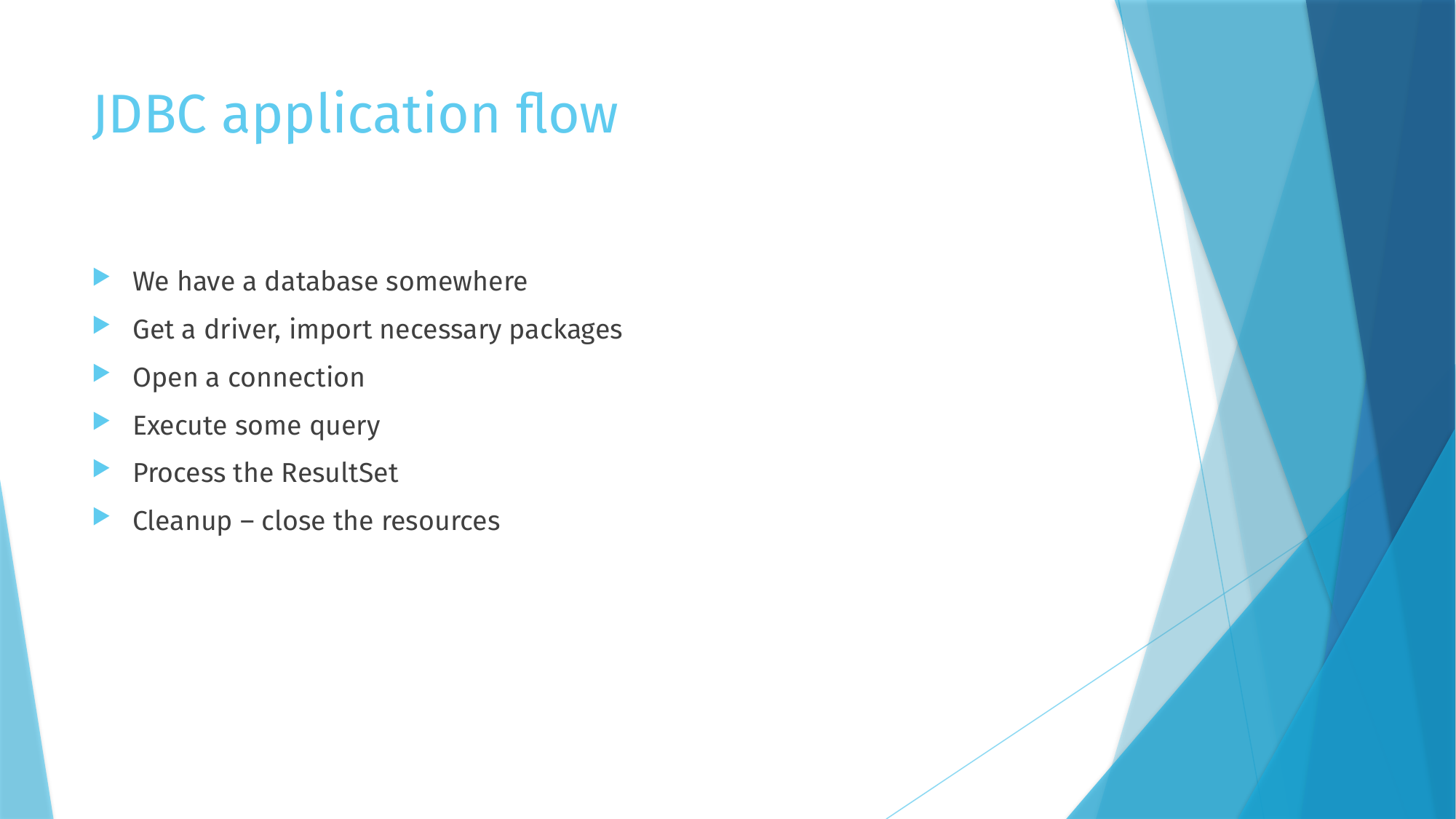

# JDBC application flow
We have a database somewhere
Get a driver, import necessary packages
Open a connection
Execute some query
Process the ResultSet
Cleanup – close the resources